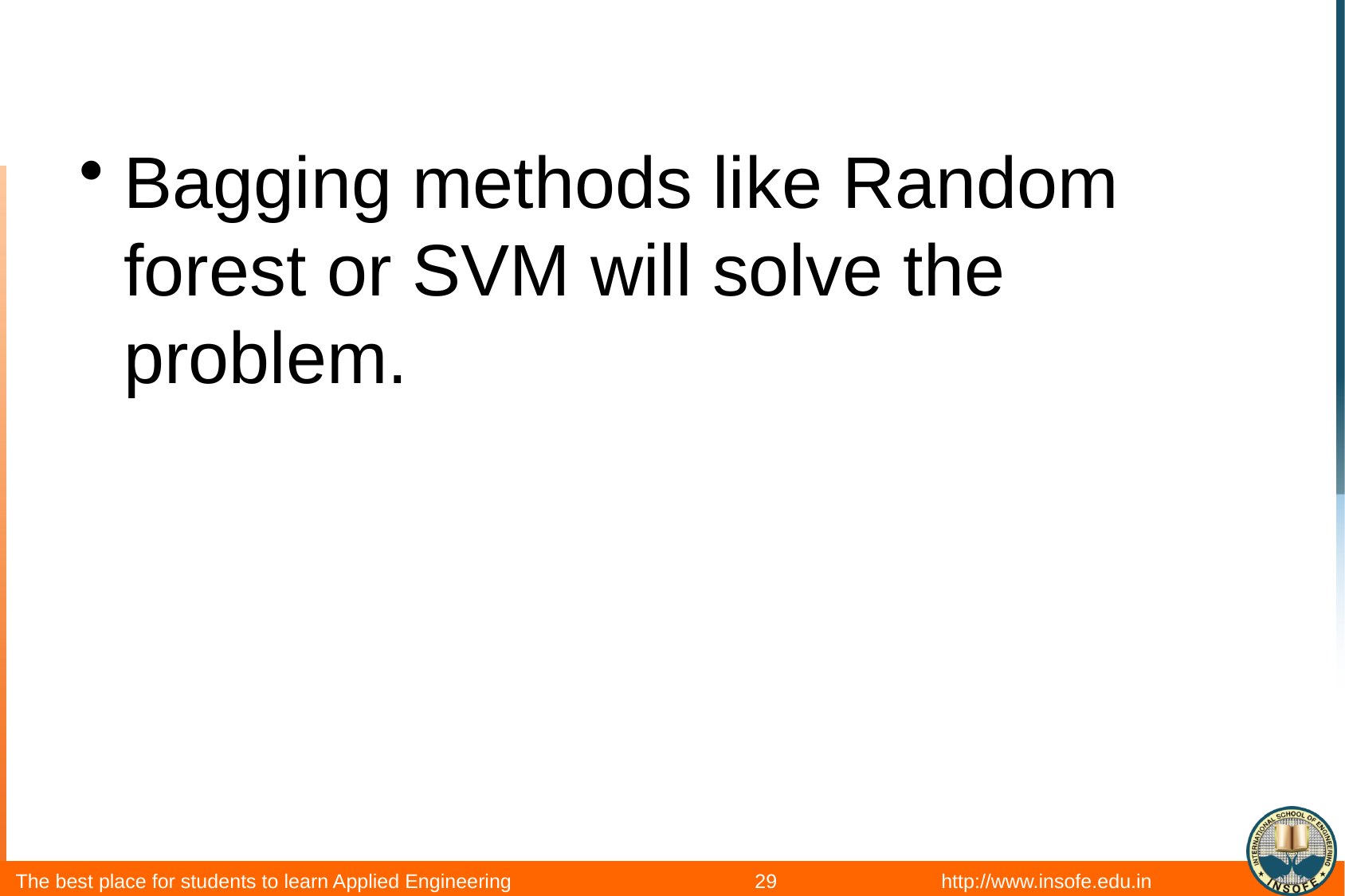

#
Bagging methods like Random forest or SVM will solve the problem.